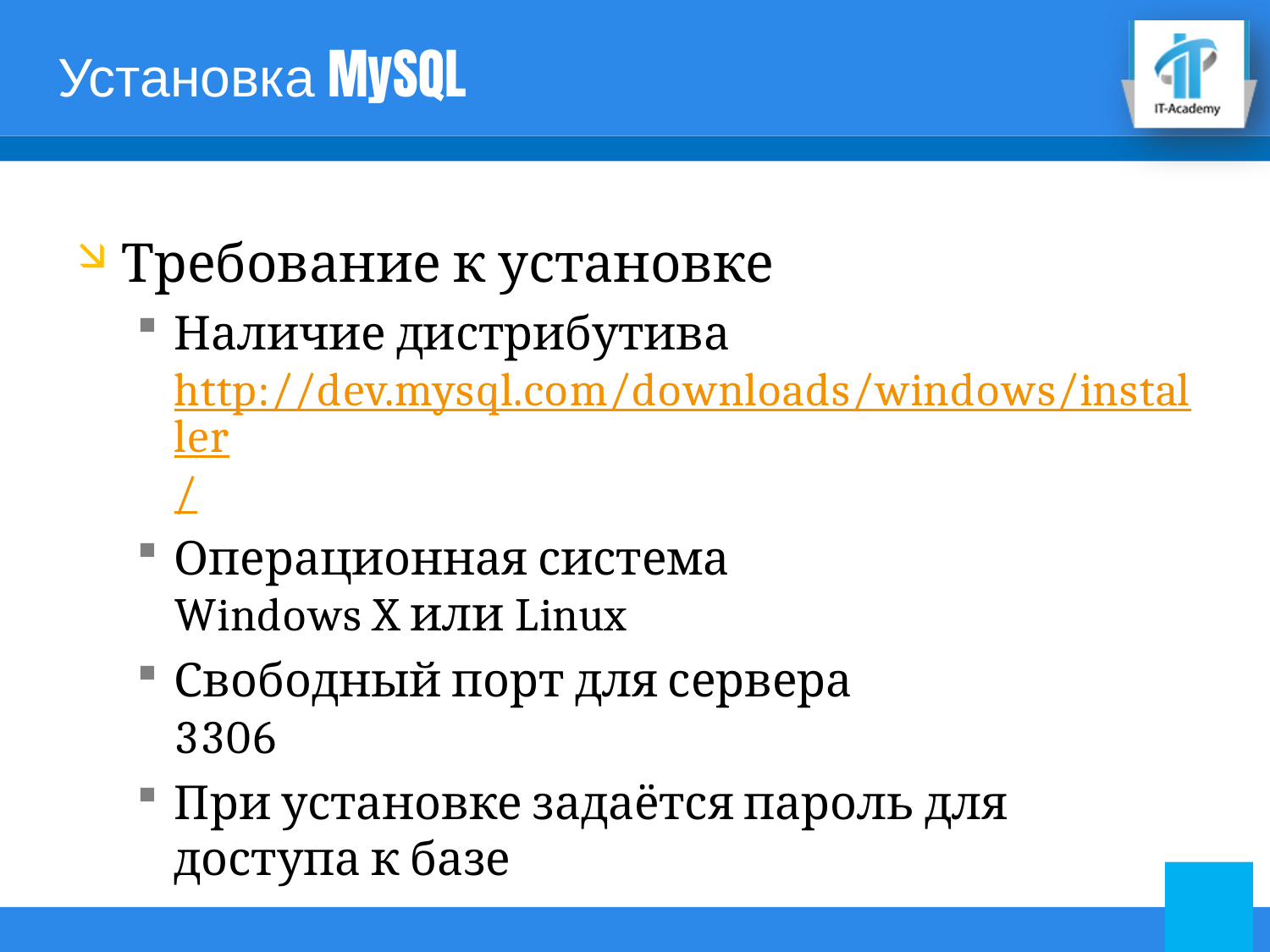

# Установка MySQL
Требование к установке
Наличие дистрибутива
http://dev.mysql.com/downloads/windows/installer/
Операционная система
Windows X или Linux
Свободный порт для сервера
3306
При установке задаётся пароль для доступа к базе